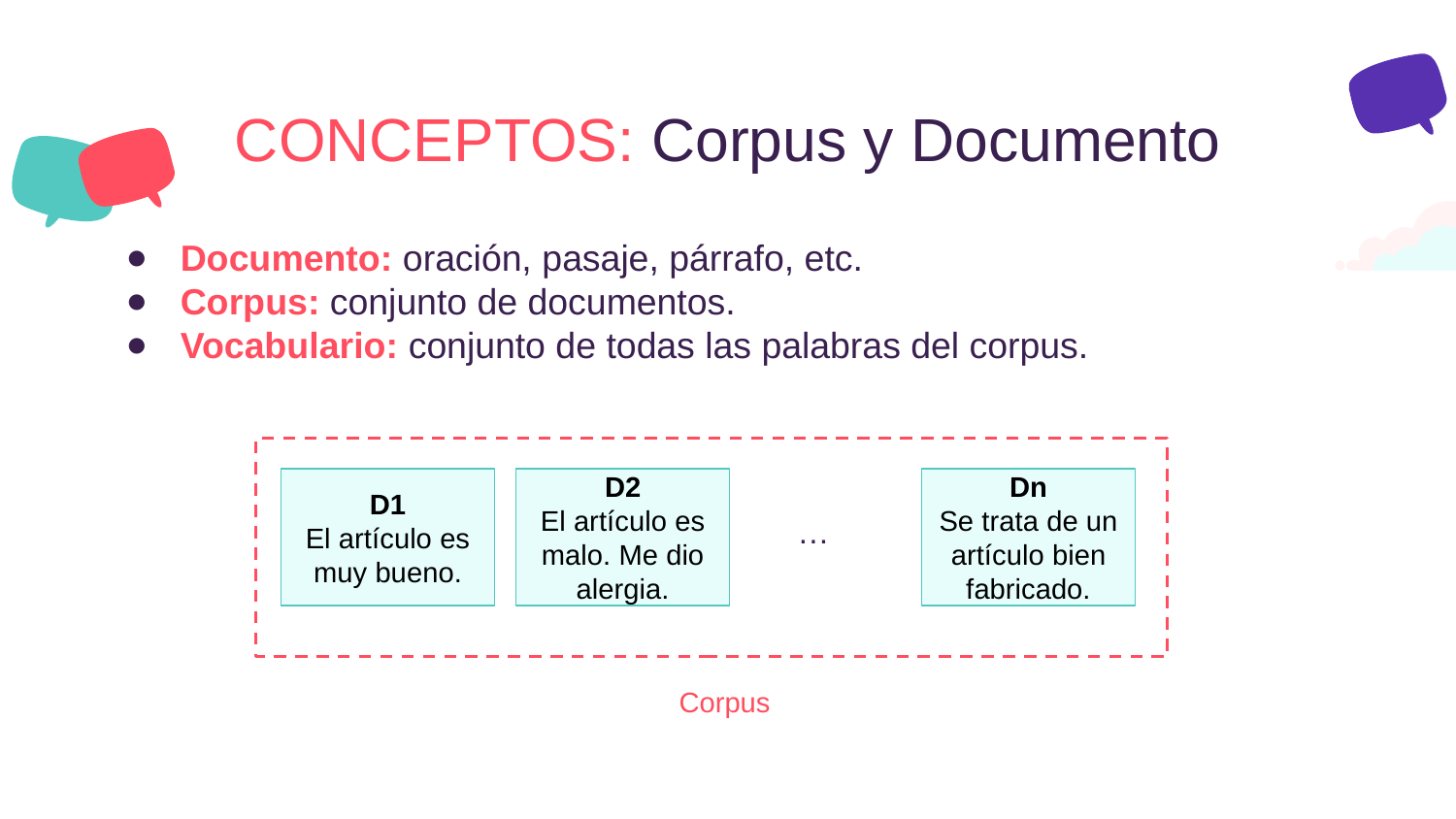

# CONCEPTOS: Corpus y Documento

Documento: oración, pasaje, párrafo, etc.
Corpus: conjunto de documentos.
Vocabulario: conjunto de todas las palabras del corpus.

D1
El artículo es muy bueno.
D2
El artículo es malo. Me dio alergia.
Dn
Se trata de un artículo bien fabricado.
…
Corpus